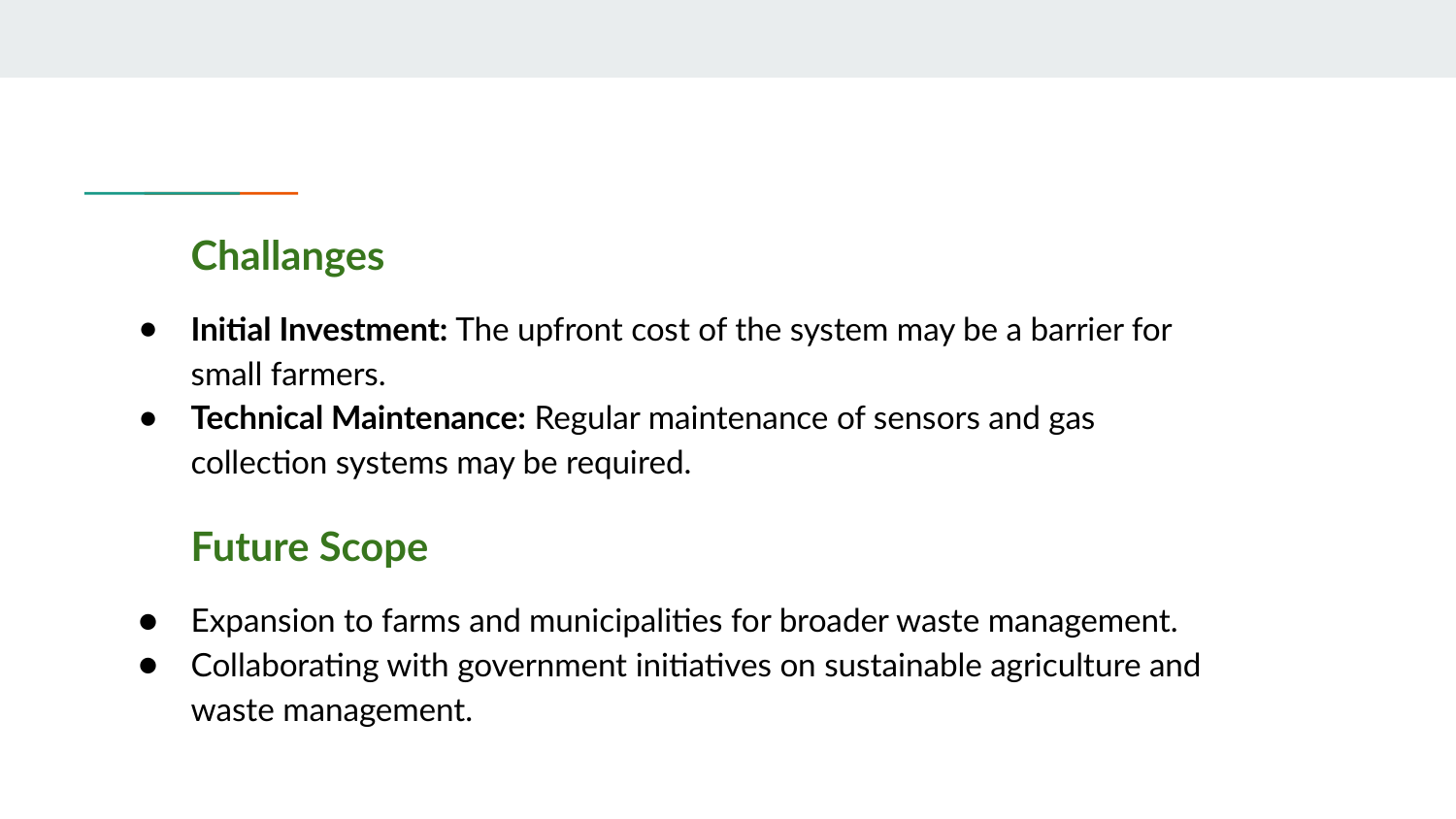

Challanges
Initial Investment: The upfront cost of the system may be a barrier for small farmers.
Technical Maintenance: Regular maintenance of sensors and gas collection systems may be required.

Future Scope
Expansion to farms and municipalities for broader waste management.
Collaborating with government initiatives on sustainable agriculture and waste management.